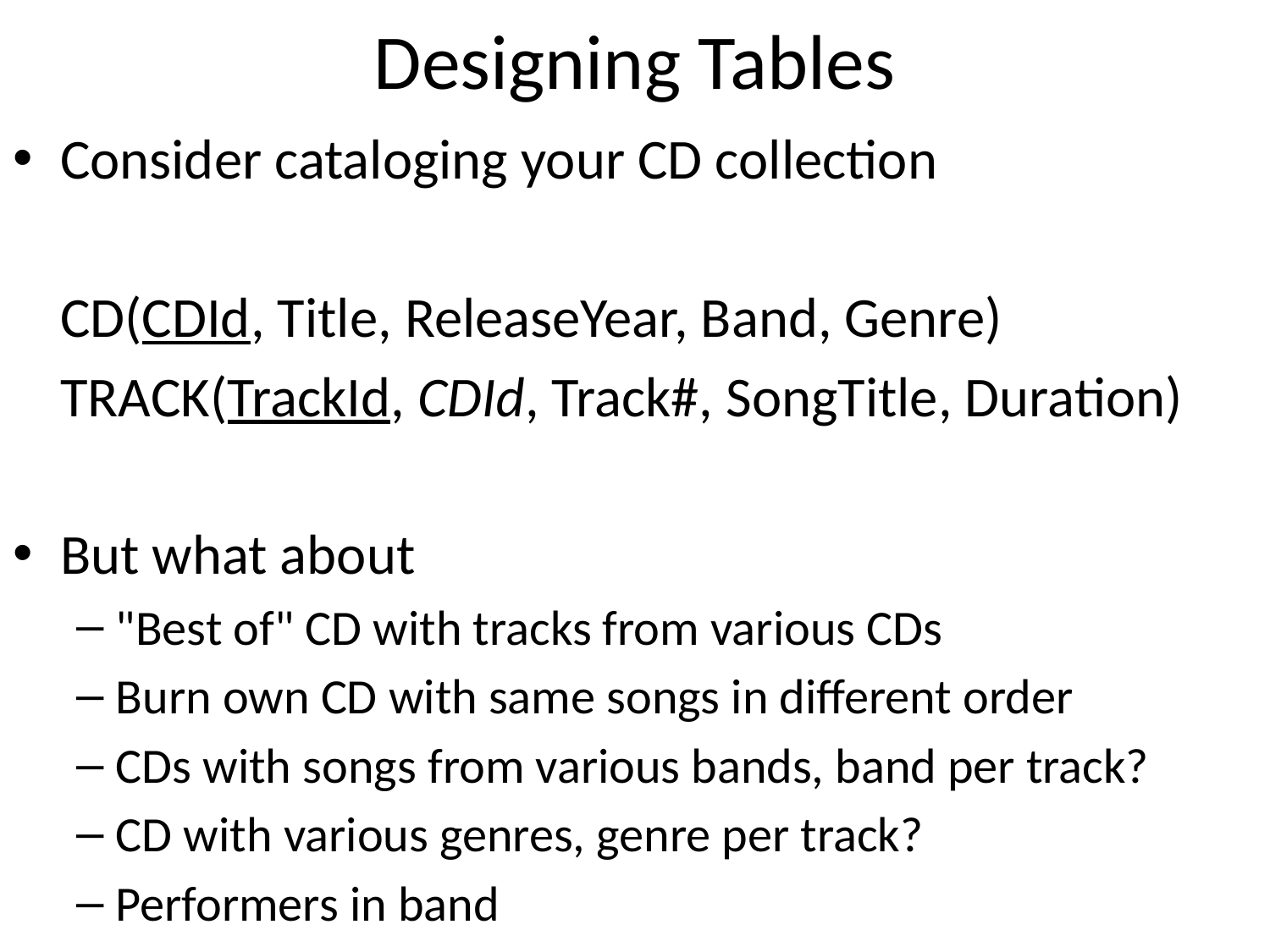

# Designing Tables
Consider cataloging your CD collection

	CD(CDId, Title, ReleaseYear, Band, Genre)
	TRACK(TrackId, CDId, Track#, SongTitle, Duration)

But what about
"Best of" CD with tracks from various CDs
Burn own CD with same songs in different order
CDs with songs from various bands, band per track?
CD with various genres, genre per track?
Performers in band